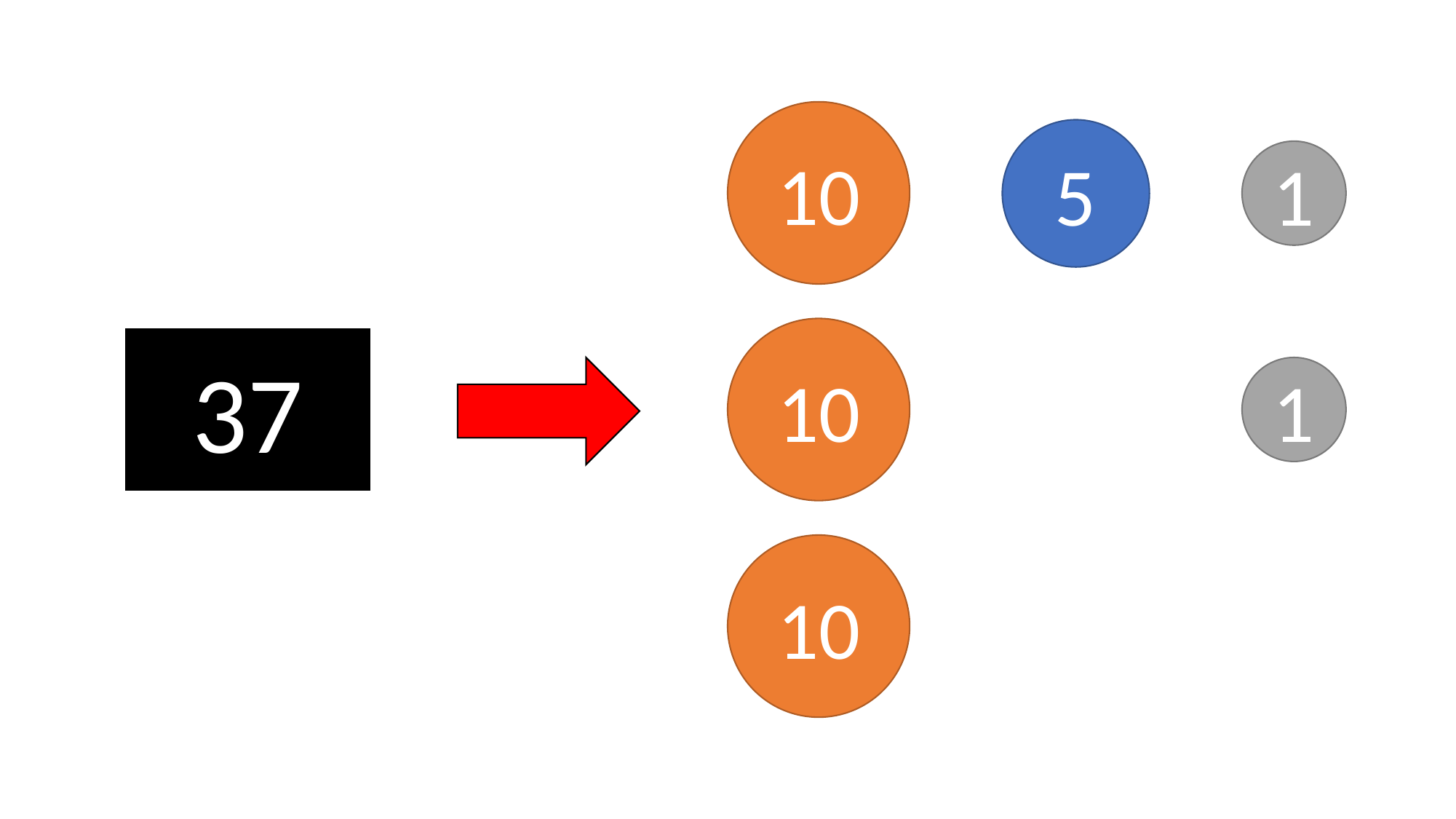

10
5
1
10
37

1
10